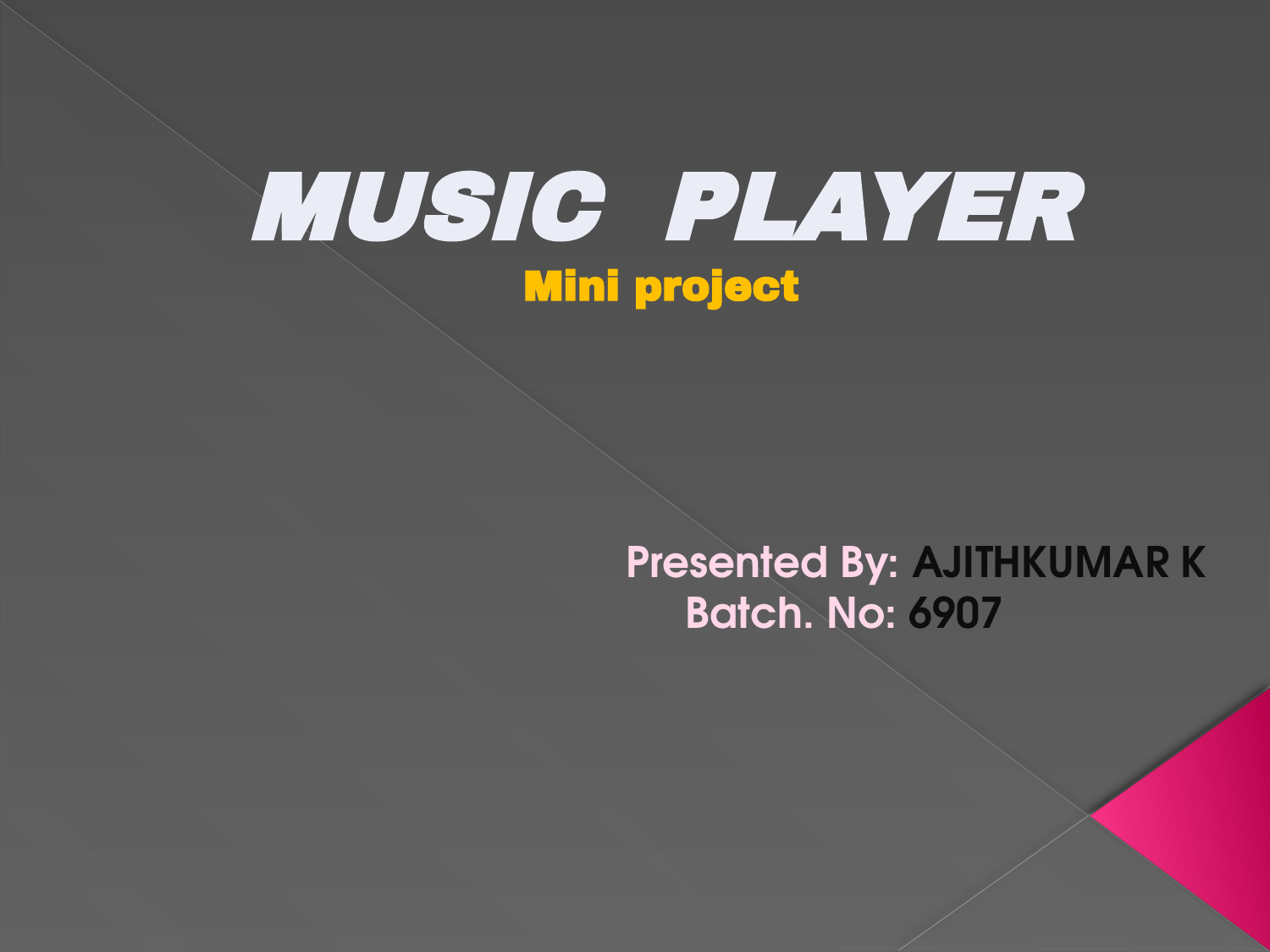

MUSIC  PLAYER
Mini project
Presented By: AJITHKUMAR K
     Batch. No: 6907